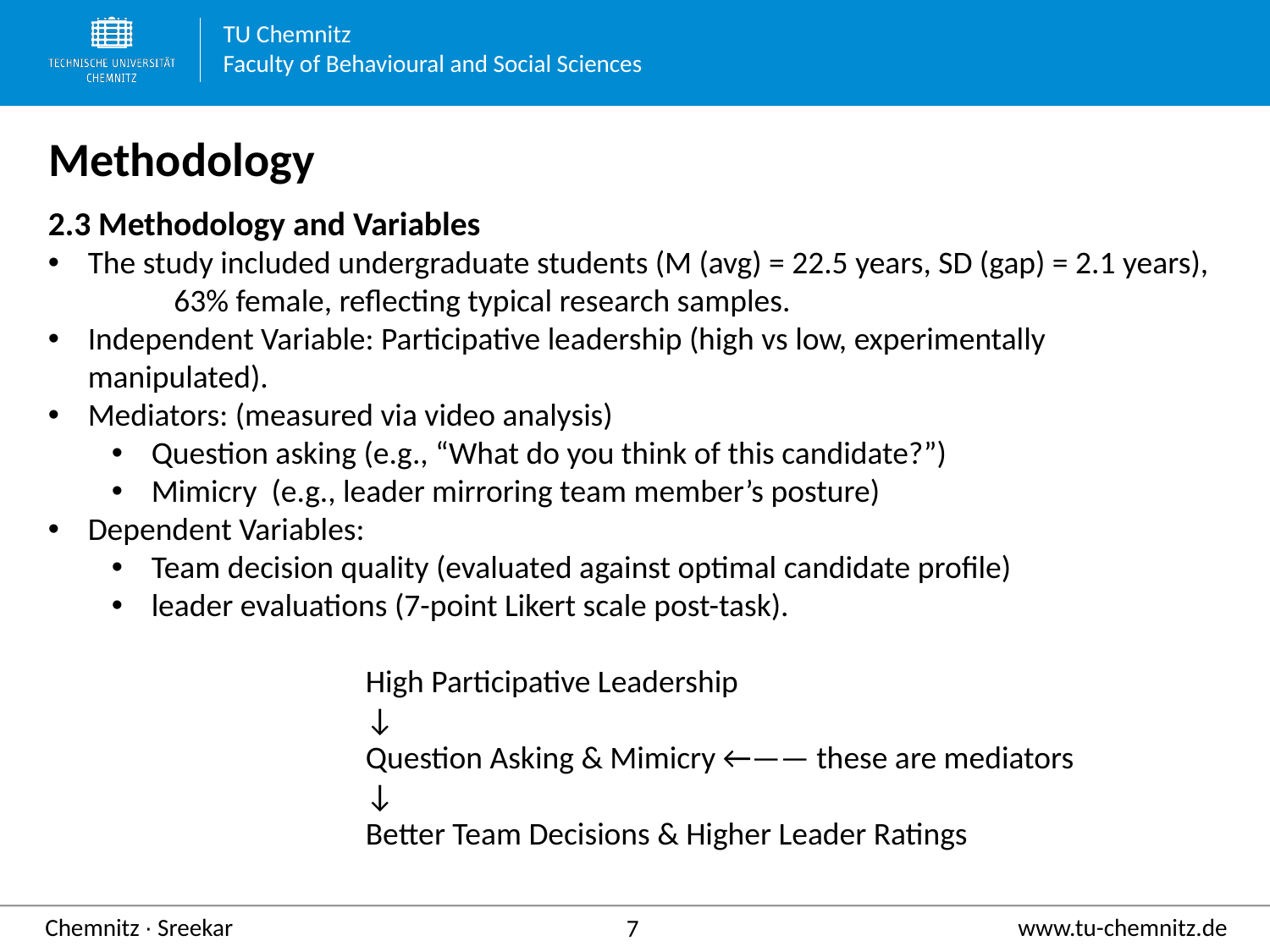

# Methodology
2.3 Methodology and Variables
The study included undergraduate students (M (avg) = 22.5 years, SD (gap) = 2.1 years),                63% female, reflecting typical research samples.
Independent Variable: Participative leadership (high vs low, experimentally manipulated).
Mediators: (measured via video analysis)
Question asking (e.g., “What do you think of this candidate?”)
Mimicry  (e.g., leader mirroring team member’s posture)
Dependent Variables:
Team decision quality (evaluated against optimal candidate profile)
leader evaluations (7-point Likert scale post-task).

		High Participative Leadership
          		↓
   		Question Asking & Mimicry ←—— these are mediators
          		↓
  		Better Team Decisions & Higher Leader Ratings